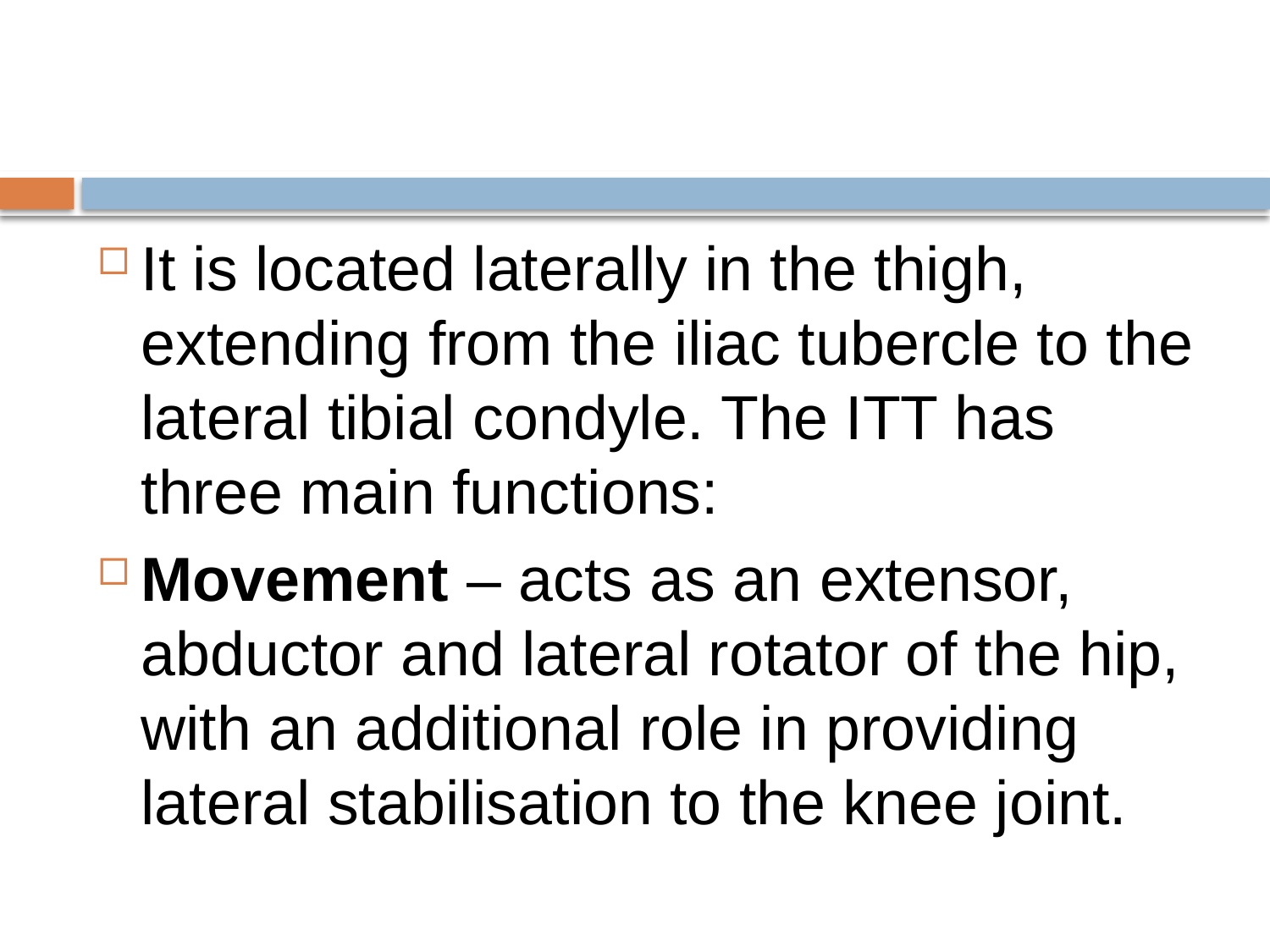

#
It is located laterally in the thigh, extending from the iliac tubercle to the lateral tibial condyle. The ITT has three main functions:
Movement – acts as an extensor, abductor and lateral rotator of the hip, with an additional role in providing lateral stabilisation to the knee joint.